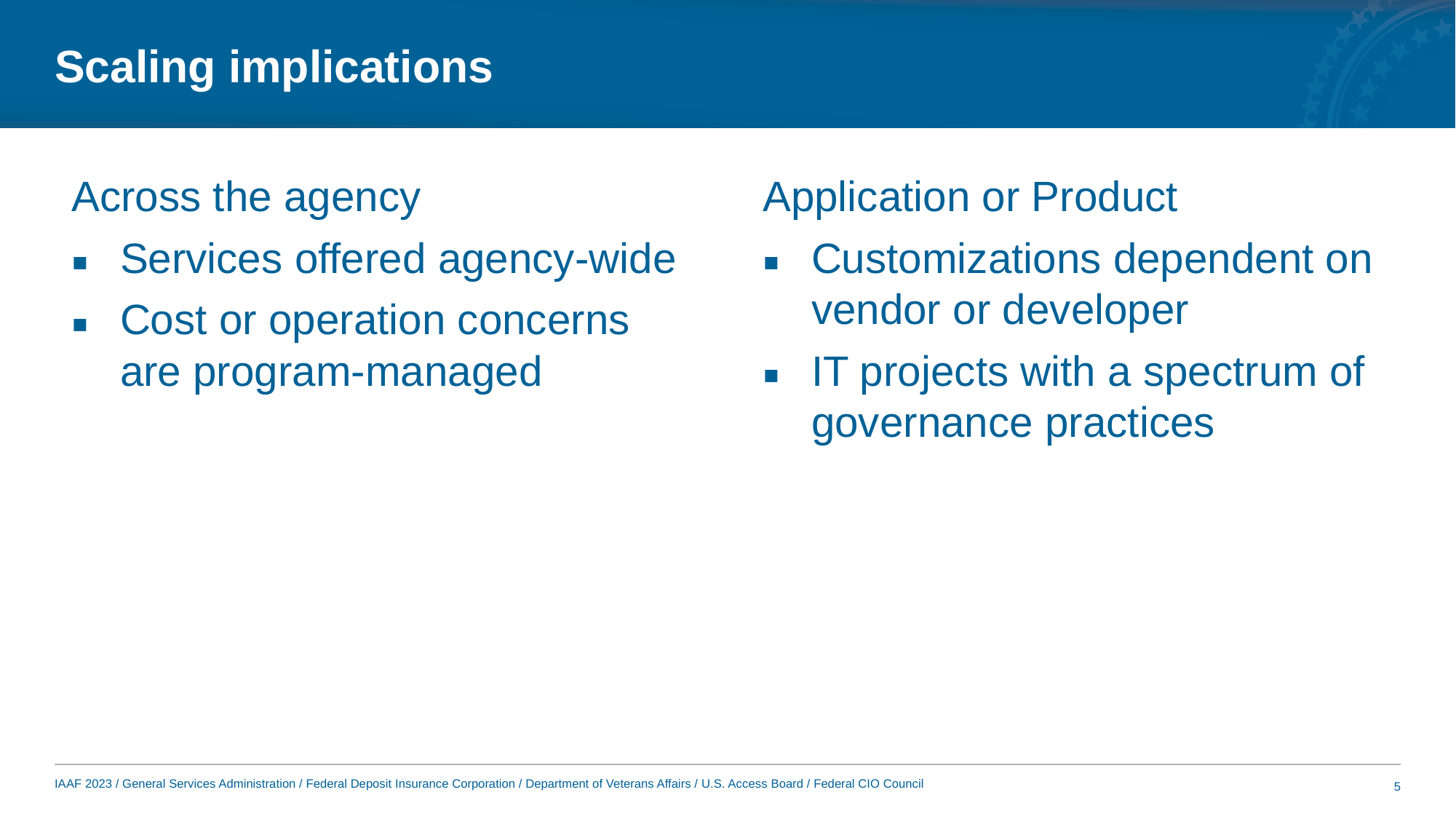

# Scaling implications
Across the agency
Services offered agency-wide
Cost or operation concerns are program-managed

Application or Product
Customizations dependent on vendor or developer
IT projects with a spectrum of governance practices

5